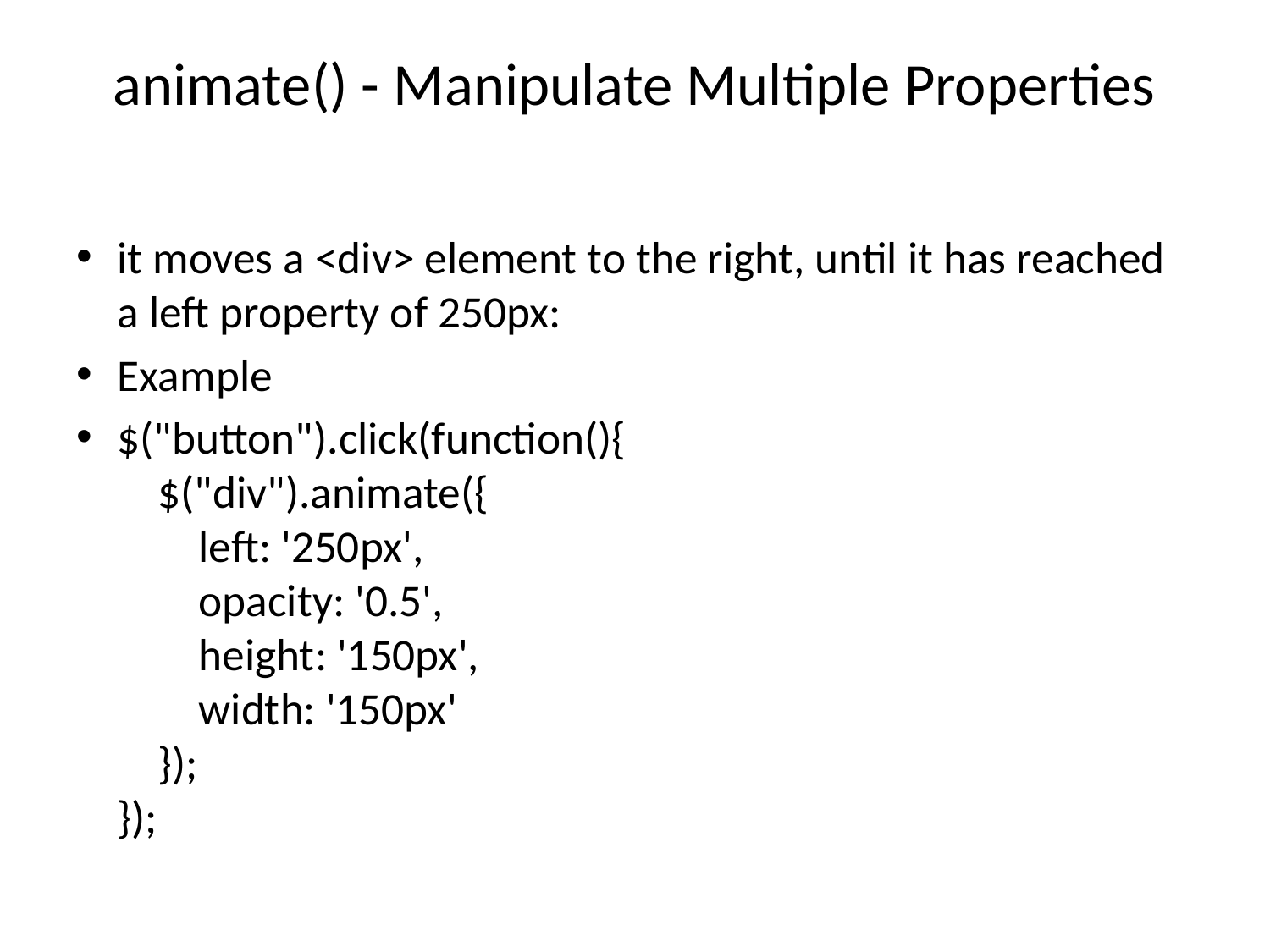

# animate() - Manipulate Multiple Properties
it moves a <div> element to the right, until it has reached a left property of 250px:
Example
$("button").click(function(){
    $("div").animate({
        left: '250px',
        opacity: '0.5',
        height: '150px',
        width: '150px'
    });
});